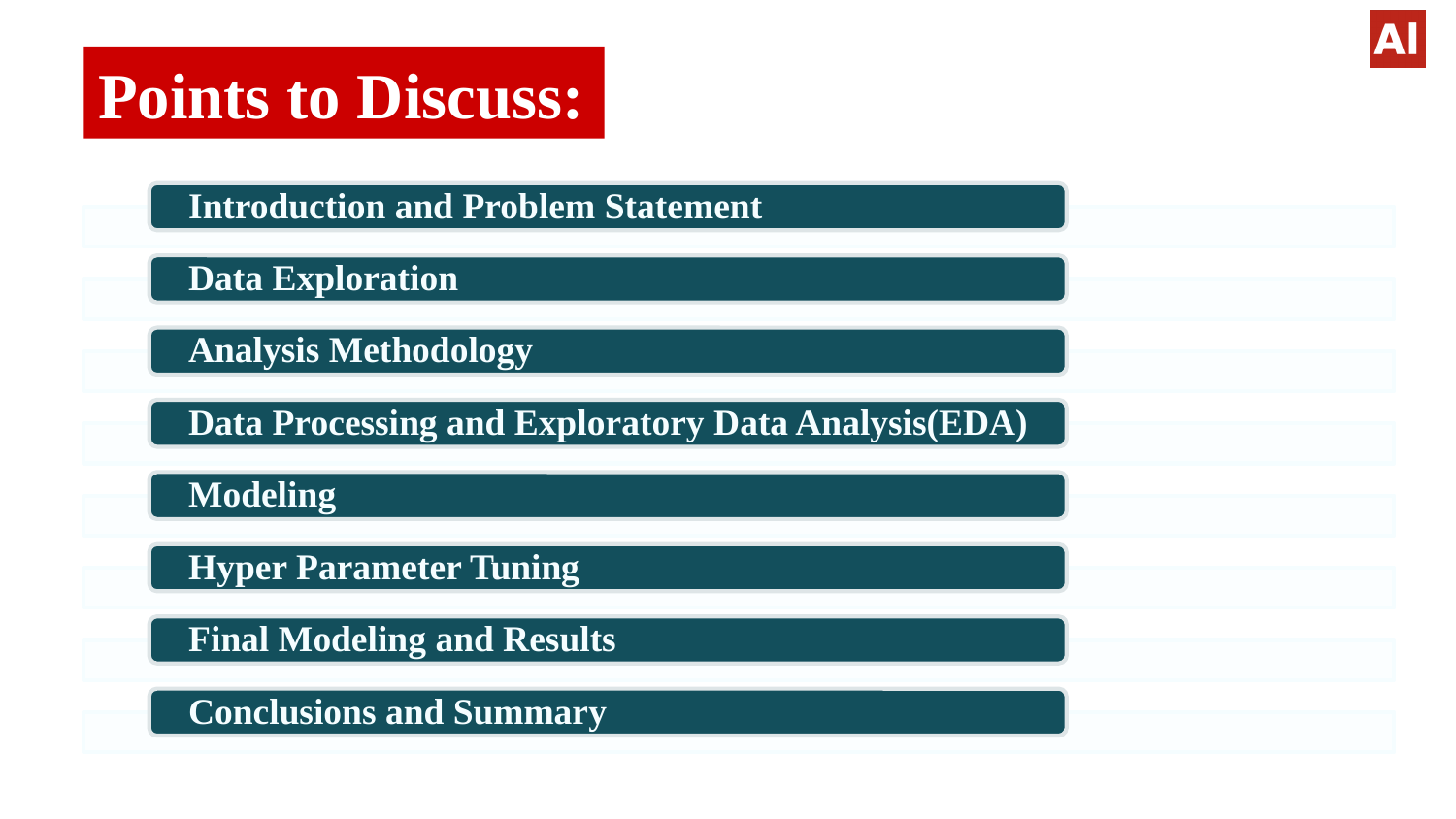

Points to Discuss:
Introduction and Problem Statement
Data Exploration

Analysis Methodology
Data Processing and Exploratory Data Analysis(EDA)
Modeling
Hyper Parameter Tuning
Final Modeling and Results
Conclusions and Summary